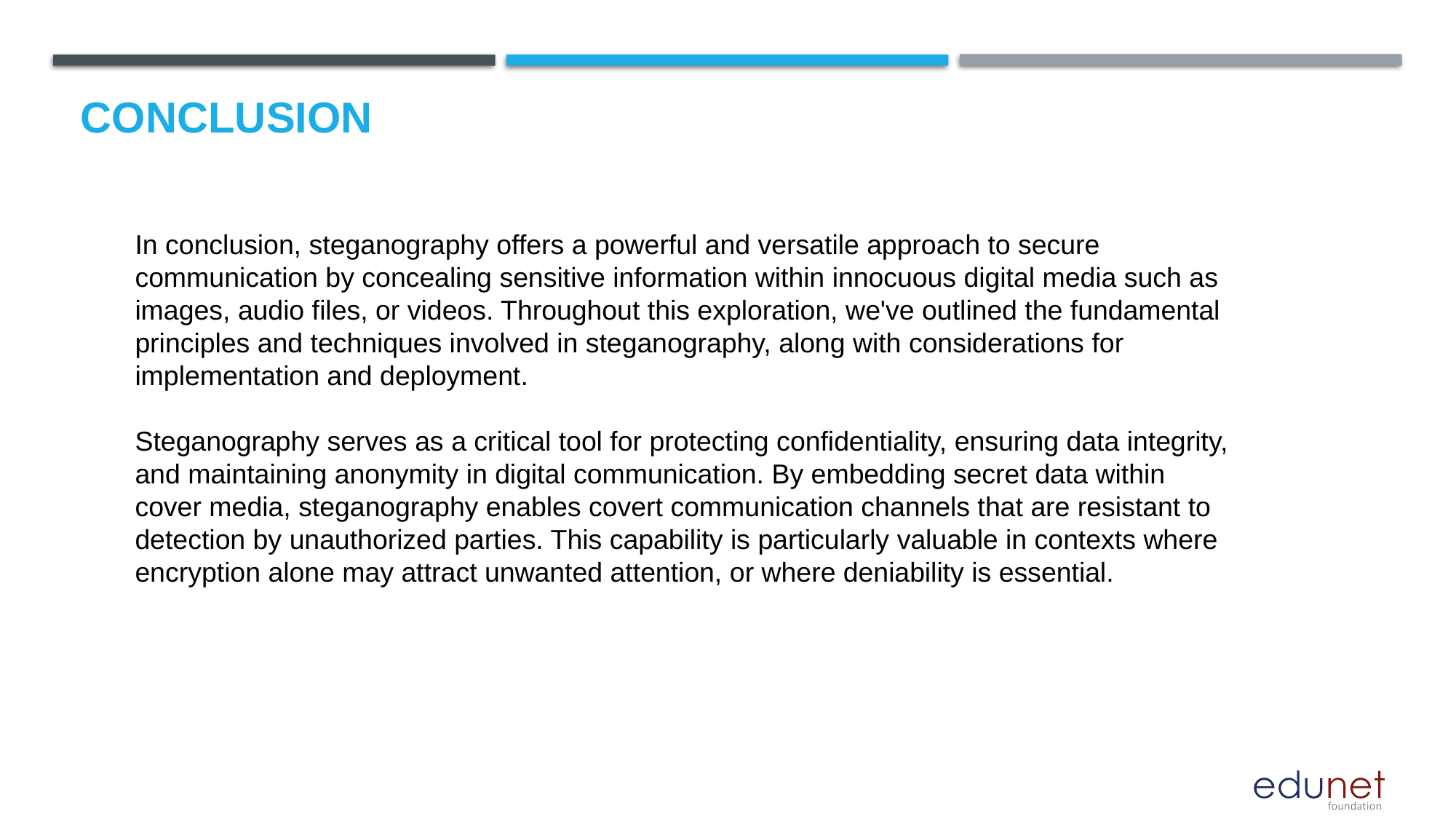

# Conclusion
In conclusion, steganography offers a powerful and versatile approach to secure communication by concealing sensitive information within innocuous digital media such as images, audio files, or videos. Throughout this exploration, we've outlined the fundamental principles and techniques involved in steganography, along with considerations for implementation and deployment.

Steganography serves as a critical tool for protecting confidentiality, ensuring data integrity, and maintaining anonymity in digital communication. By embedding secret data within cover media, steganography enables covert communication channels that are resistant to detection by unauthorized parties. This capability is particularly valuable in contexts where encryption alone may attract unwanted attention, or where deniability is essential.